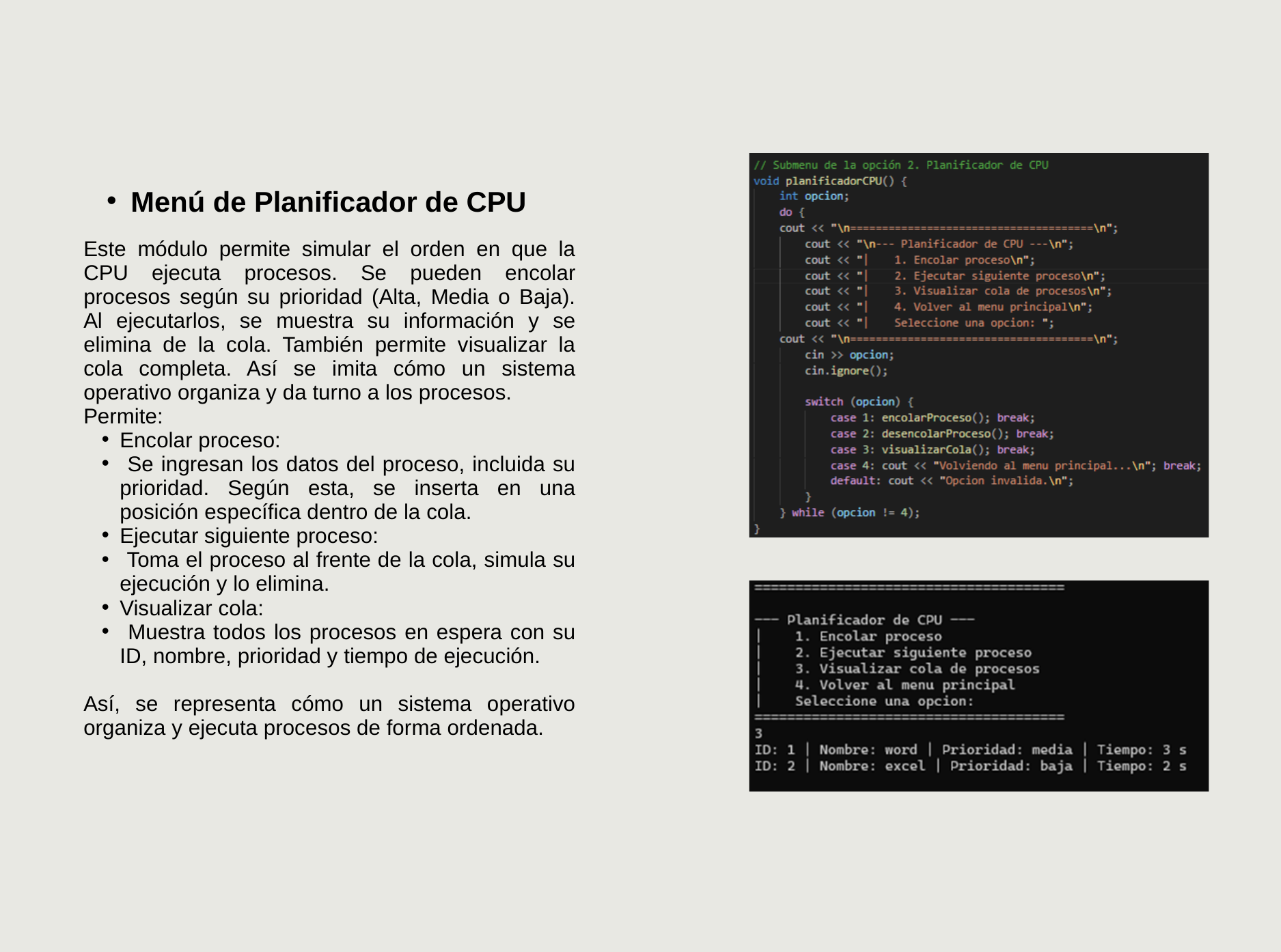

Menú de Planificador de CPU
Este módulo permite simular el orden en que la CPU ejecuta procesos. Se pueden encolar procesos según su prioridad (Alta, Media o Baja). Al ejecutarlos, se muestra su información y se elimina de la cola. También permite visualizar la cola completa. Así se imita cómo un sistema operativo organiza y da turno a los procesos.
Permite:
Encolar proceso:
 Se ingresan los datos del proceso, incluida su prioridad. Según esta, se inserta en una posición específica dentro de la cola.
Ejecutar siguiente proceso:
 Toma el proceso al frente de la cola, simula su ejecución y lo elimina.
Visualizar cola:
 Muestra todos los procesos en espera con su ID, nombre, prioridad y tiempo de ejecución.

Así, se representa cómo un sistema operativo organiza y ejecuta procesos de forma ordenada.